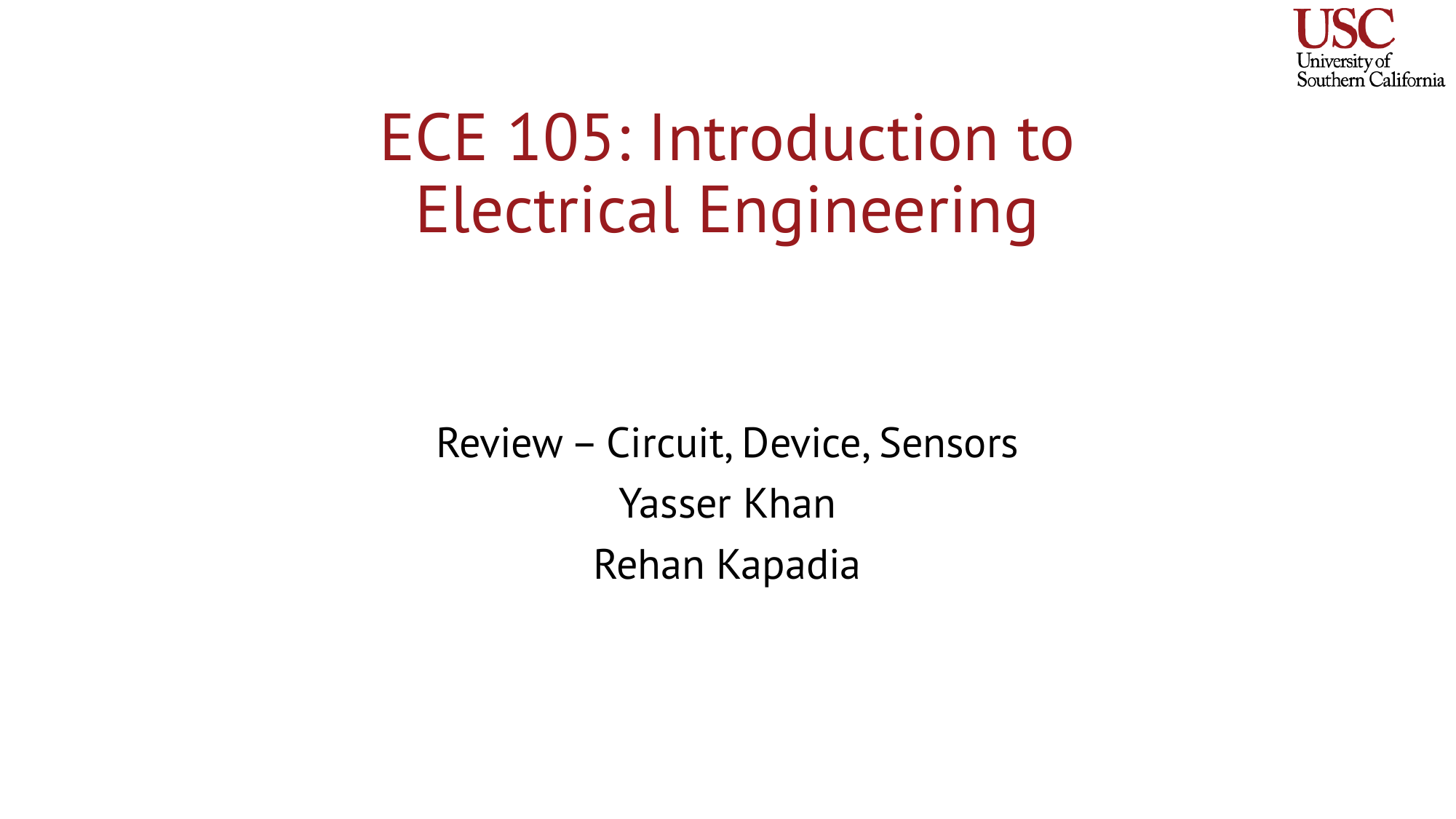

# ECE 105: Introduction to Electrical Engineering
Review – Circuit, Device, Sensors
Yasser Khan
Rehan Kapadia